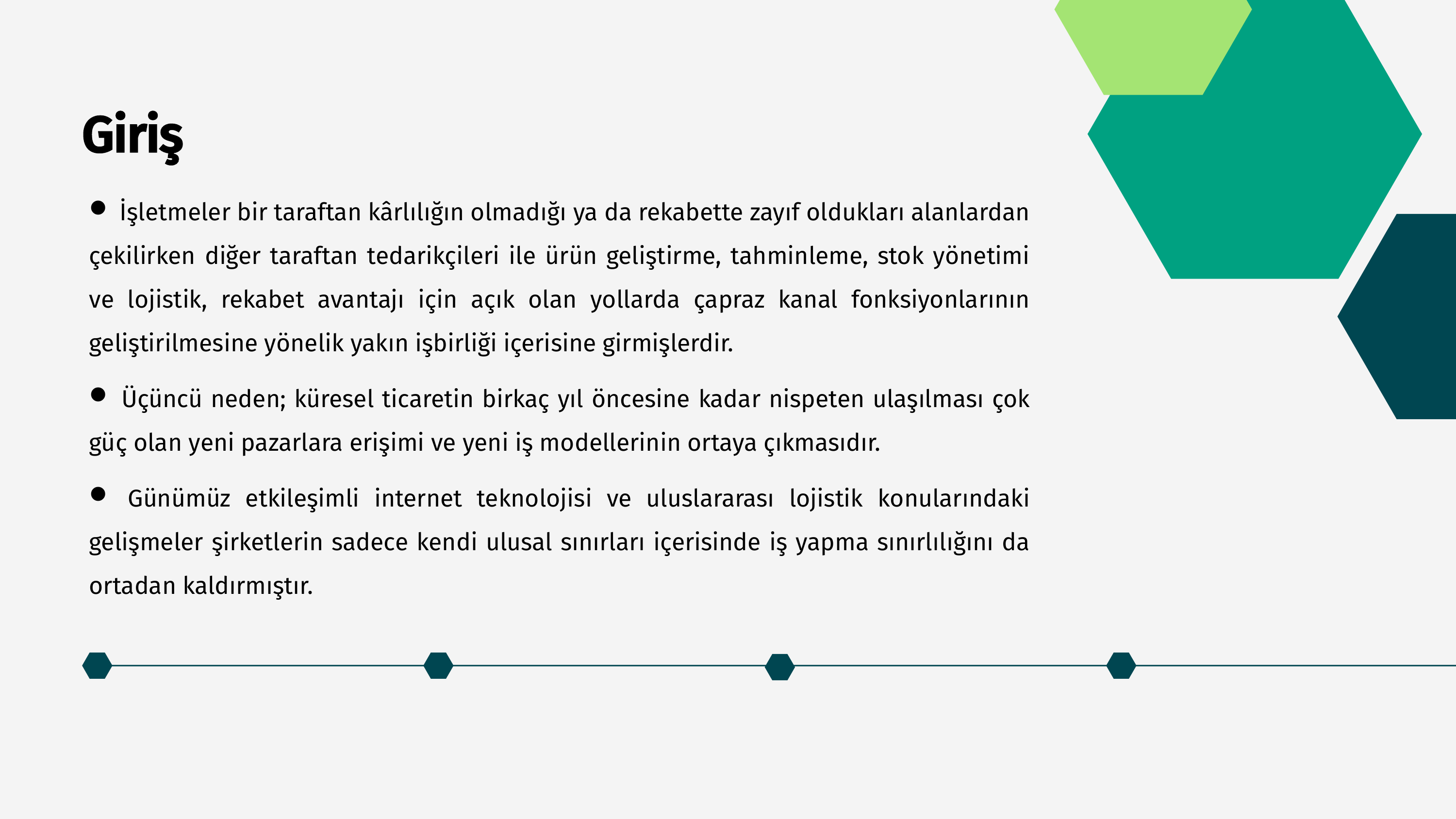

Giriş
 İşletmeler bir taraftan kârlılığın olmadığı ya da rekabette zayıf oldukları alanlardan çekilirken diğer taraftan tedarikçileri ile ürün geliştirme, tahminleme, stok yönetimi ve lojistik, rekabet avantajı için açık olan yollarda çapraz kanal fonksiyonlarının geliştirilmesine yönelik yakın işbirliği içerisine girmişlerdir.
 Üçüncü neden; küresel ticaretin birkaç yıl öncesine kadar nispeten ulaşılması çok güç olan yeni pazarlara erişimi ve yeni iş modellerinin ortaya çıkmasıdır.
 Günümüz etkileşimli internet teknolojisi ve uluslararası lojistik konularındaki gelişmeler şirketlerin sadece kendi ulusal sınırları içerisinde iş yapma sınırlılığını da ortadan kaldırmıştır.